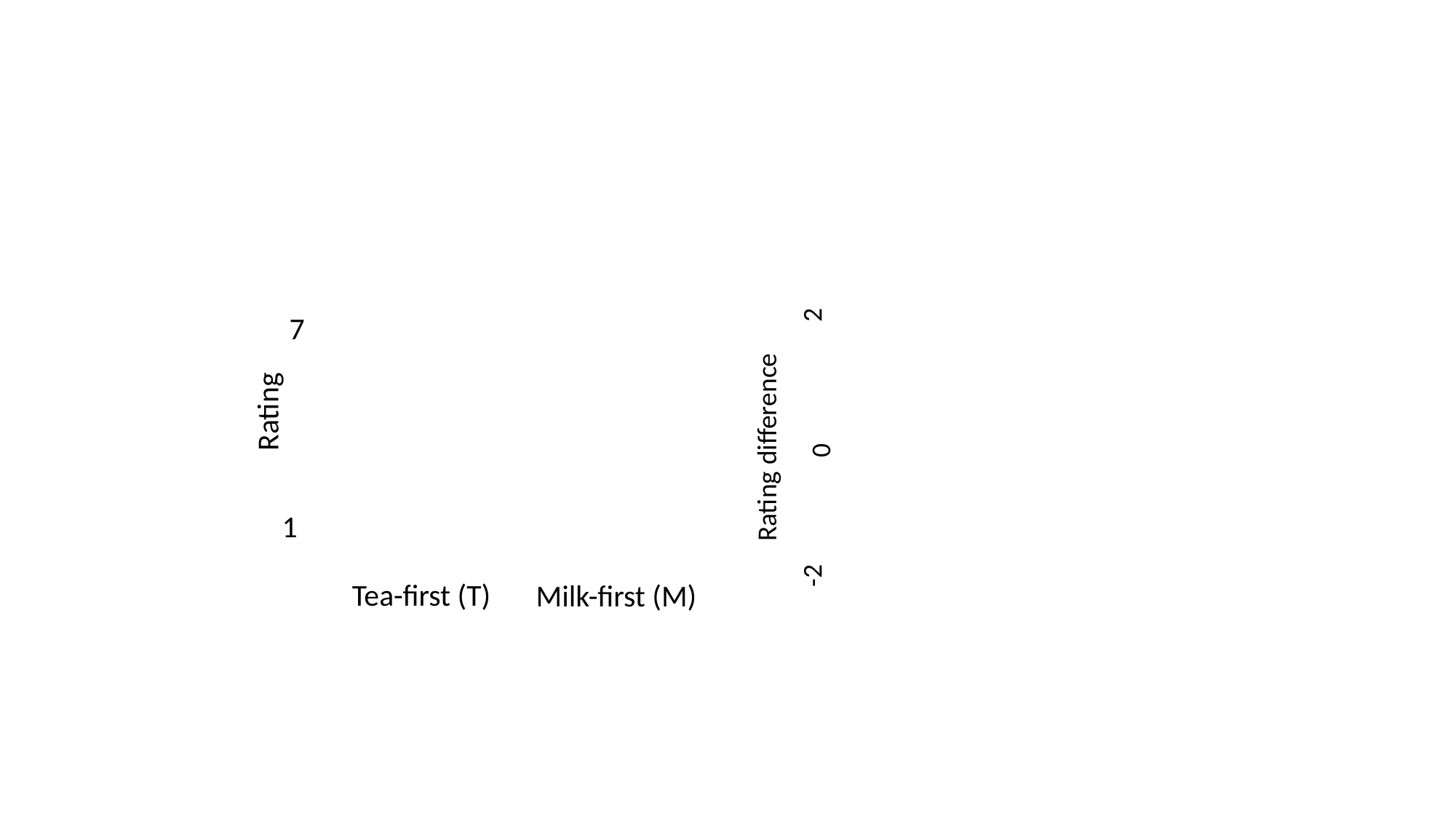

2
7
Rating
Rating difference
0
1
-2
Tea-first (T)
Milk-first (M)